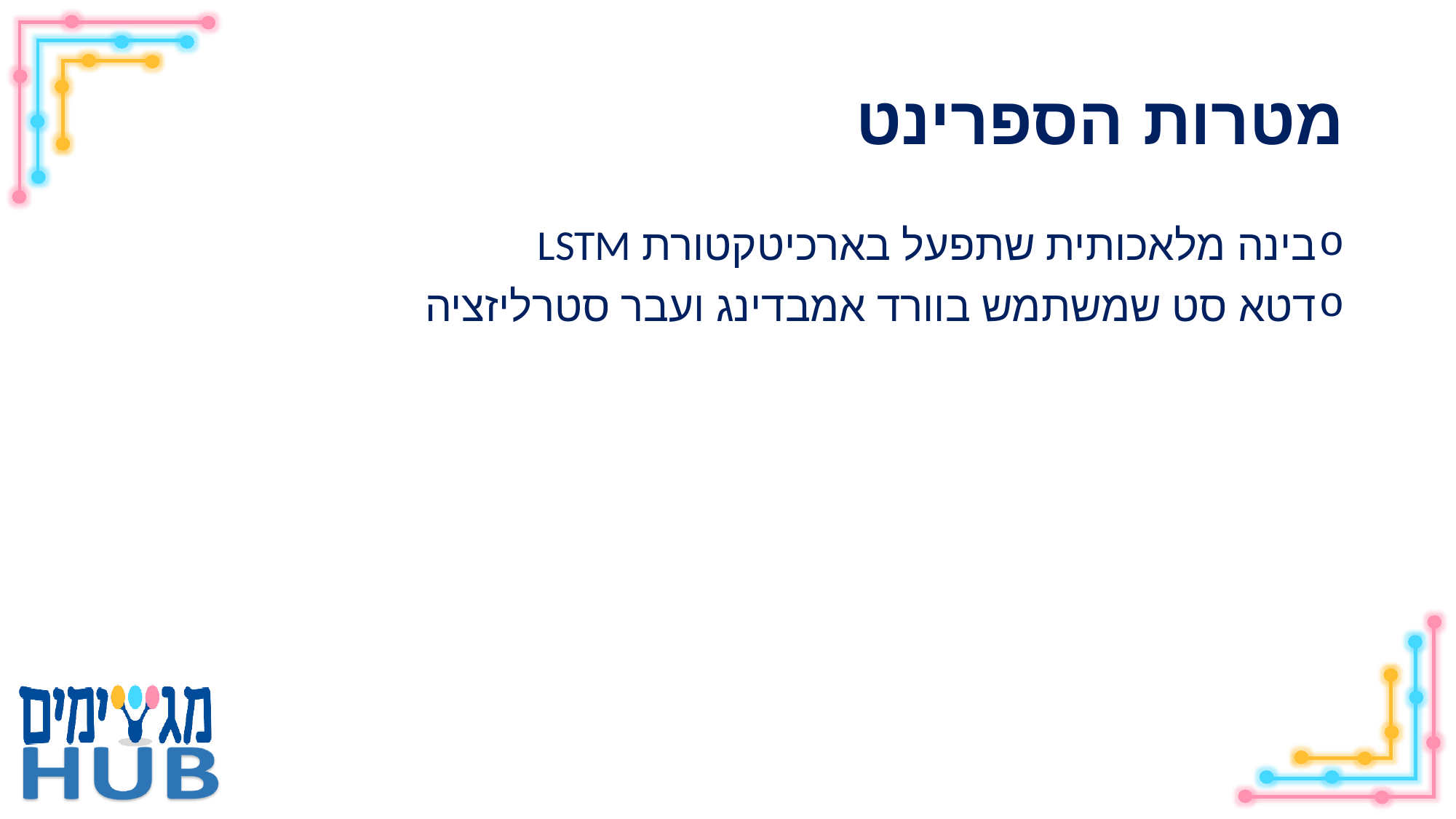

# מטרות הספרינט
בינה מלאכותית שתפעל בארכיטקטורת LSTM
דטא סט שמשתמש בוורד אמבדינג ועבר סטרליזציה